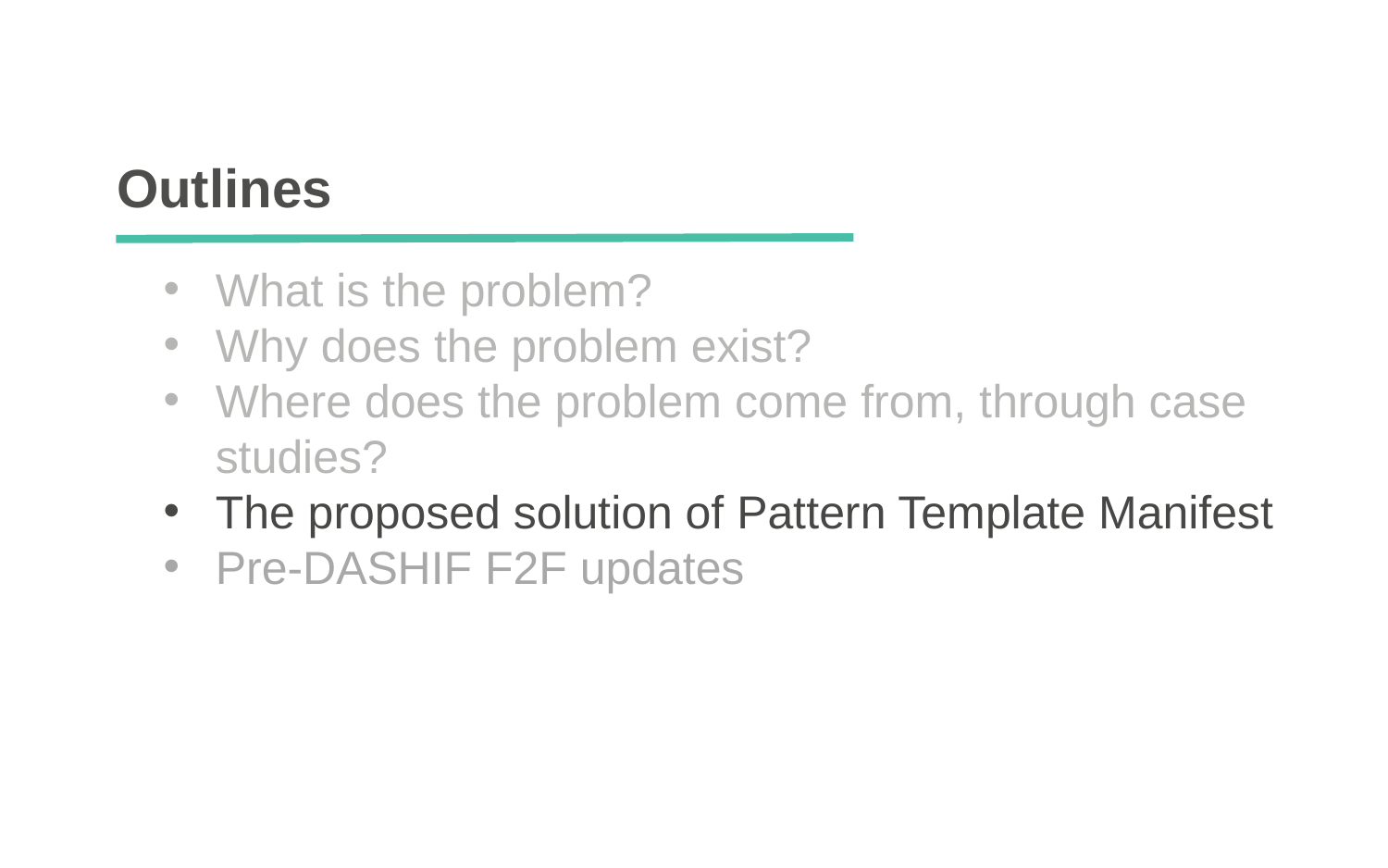

# Outlines
What is the problem?
Why does the problem exist?
Where does the problem come from, through case studies?
The proposed solution of Pattern Template Manifest
Pre-DASHIF F2F updates